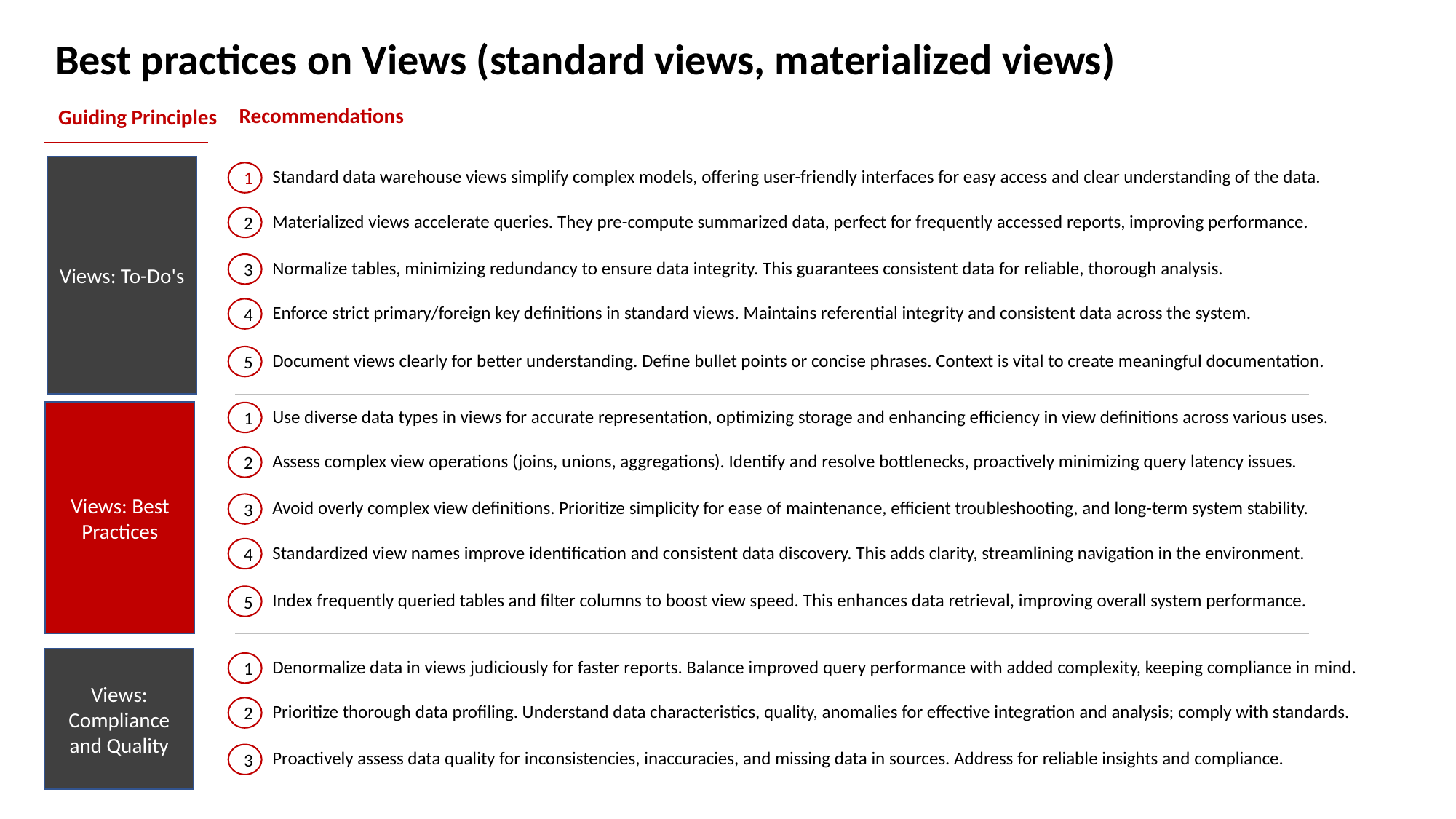

Best practices on Views (standard views, materialized views)
Recommendations
Guiding Principles
Views: To-Do's
Standard data warehouse views simplify complex models, offering user-friendly interfaces for easy access and clear understanding of the data.
1
Materialized views accelerate queries. They pre-compute summarized data, perfect for frequently accessed reports, improving performance.
2
Normalize tables, minimizing redundancy to ensure data integrity. This guarantees consistent data for reliable, thorough analysis.
3
Enforce strict primary/foreign key definitions in standard views. Maintains referential integrity and consistent data across the system.
4
Document views clearly for better understanding. Define bullet points or concise phrases. Context is vital to create meaningful documentation.
5
Use diverse data types in views for accurate representation, optimizing storage and enhancing efficiency in view definitions across various uses.
Views: Best Practices
1
Assess complex view operations (joins, unions, aggregations). Identify and resolve bottlenecks, proactively minimizing query latency issues.
2
Avoid overly complex view definitions. Prioritize simplicity for ease of maintenance, efficient troubleshooting, and long-term system stability.
3
Standardized view names improve identification and consistent data discovery. This adds clarity, streamlining navigation in the environment.
4
Index frequently queried tables and filter columns to boost view speed. This enhances data retrieval, improving overall system performance.
5
Views: Compliance and Quality
Denormalize data in views judiciously for faster reports. Balance improved query performance with added complexity, keeping compliance in mind.
1
Prioritize thorough data profiling. Understand data characteristics, quality, anomalies for effective integration and analysis; comply with standards.
2
Proactively assess data quality for inconsistencies, inaccuracies, and missing data in sources. Address for reliable insights and compliance.
3